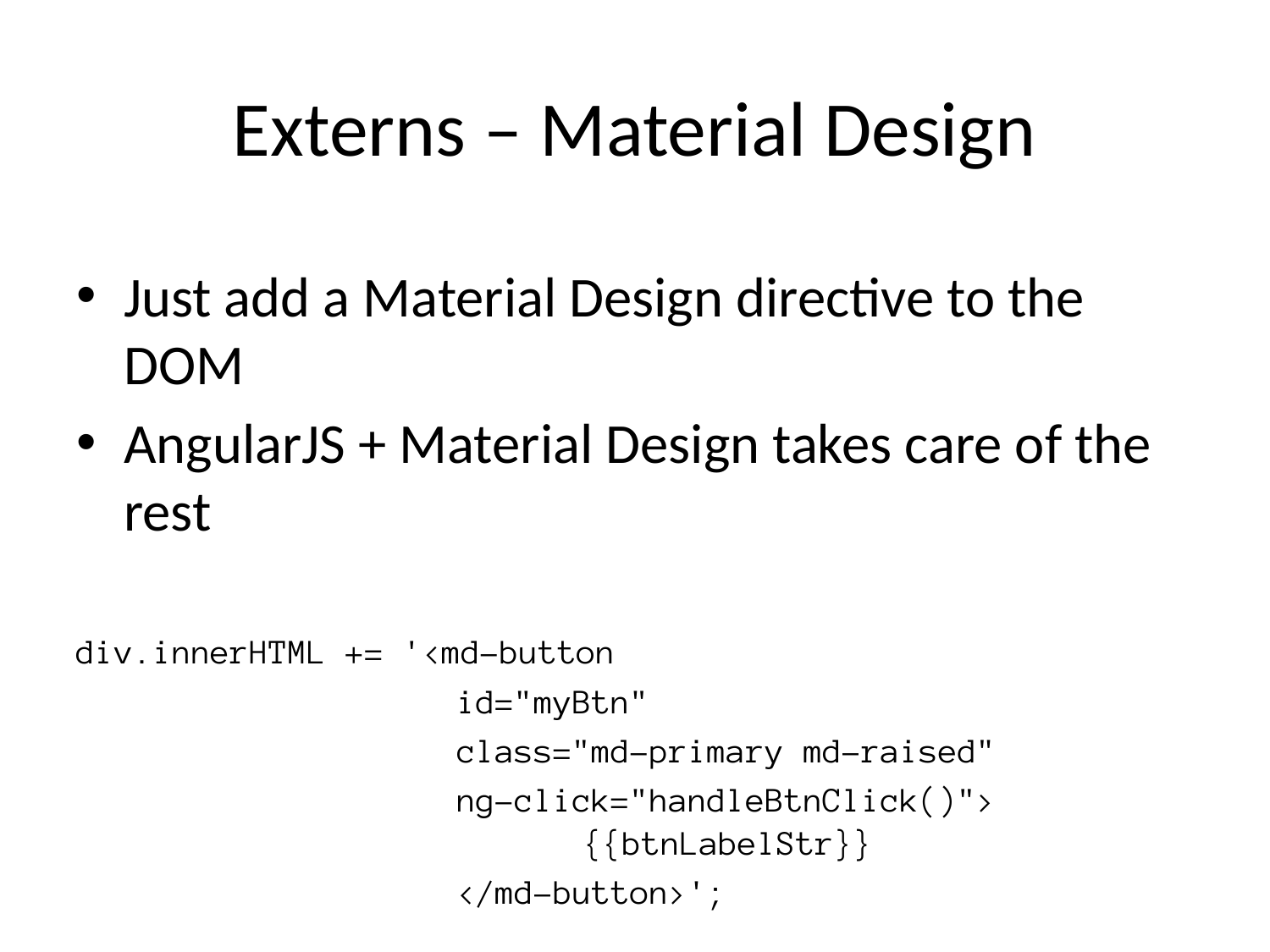

# Externs – Material Design
Just add a Material Design directive to the DOM
AngularJS + Material Design takes care of the rest

div.innerHTML += '<md-button
			id="myBtn"
			class="md-primary md-raised"
			ng-click="handleBtnClick()"> 					{{btnLabelStr}}
			</md-button>';